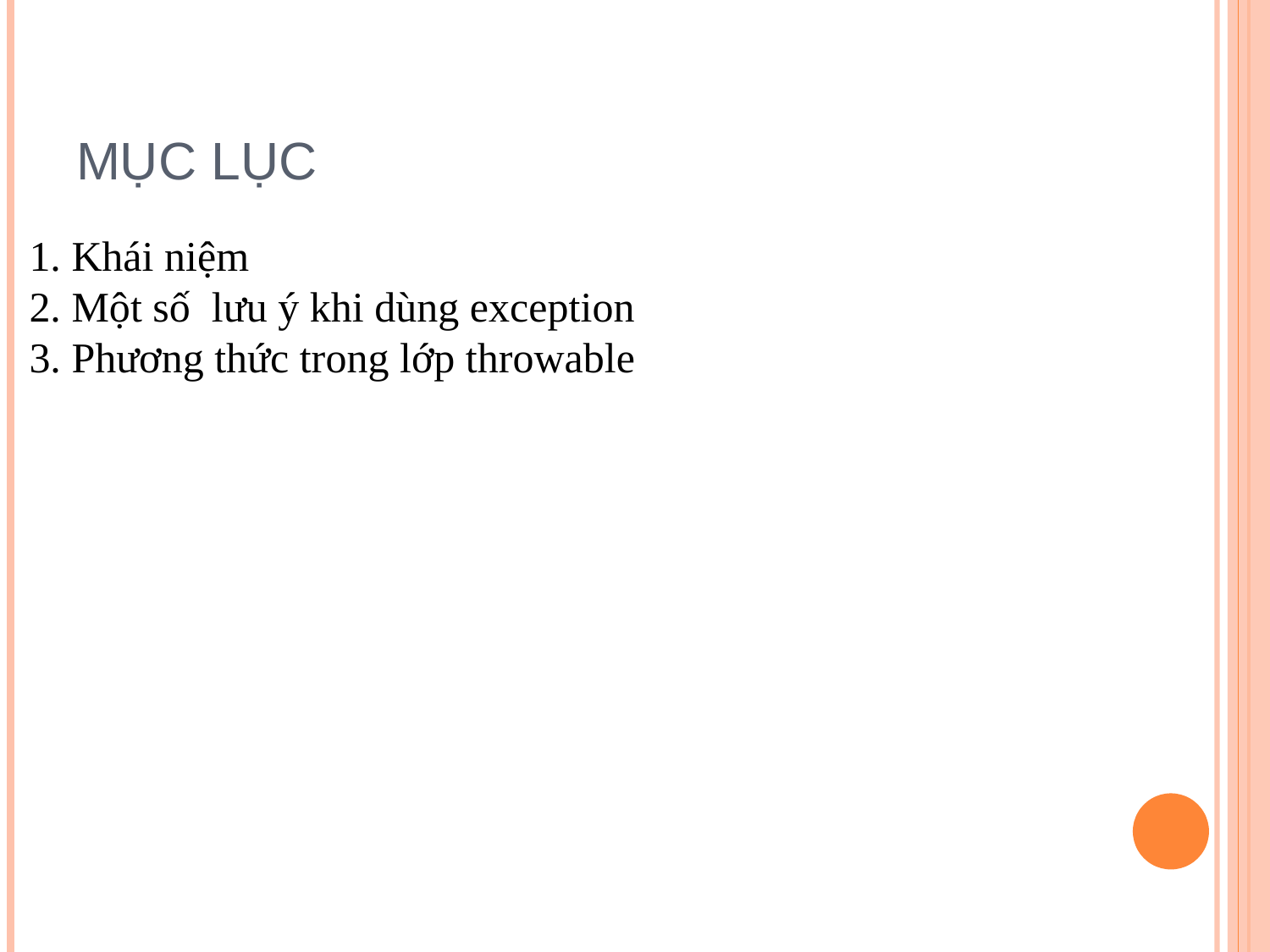

# Mục Lục
1. Khái niệm
2. Một số  lưu ý khi dùng exception
3. Phương thức trong lớp throwable